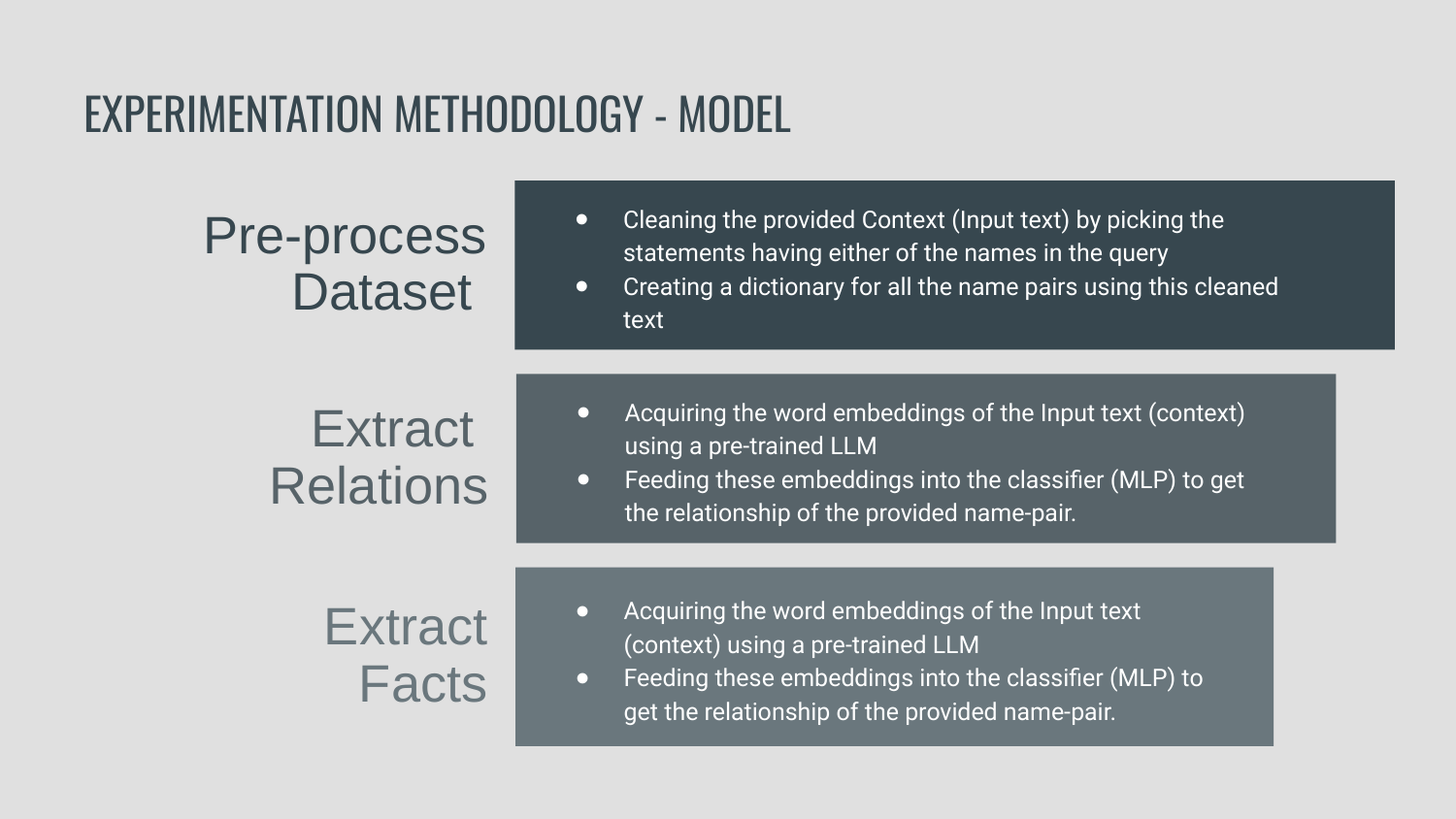

# EXPERIMENTATION METHODOLOGY - MODEL

Pre-process Dataset
Cleaning the provided Context (Input text) by picking the statements having either of the names in the query
Creating a dictionary for all the name pairs using this cleaned text

Extract
Relations
Acquiring the word embeddings of the Input text (context) using a pre-trained LLM
Feeding these embeddings into the classifier (MLP) to get the relationship of the provided name-pair.

Extract Facts
Acquiring the word embeddings of the Input text (context) using a pre-trained LLM
Feeding these embeddings into the classifier (MLP) to get the relationship of the provided name-pair.